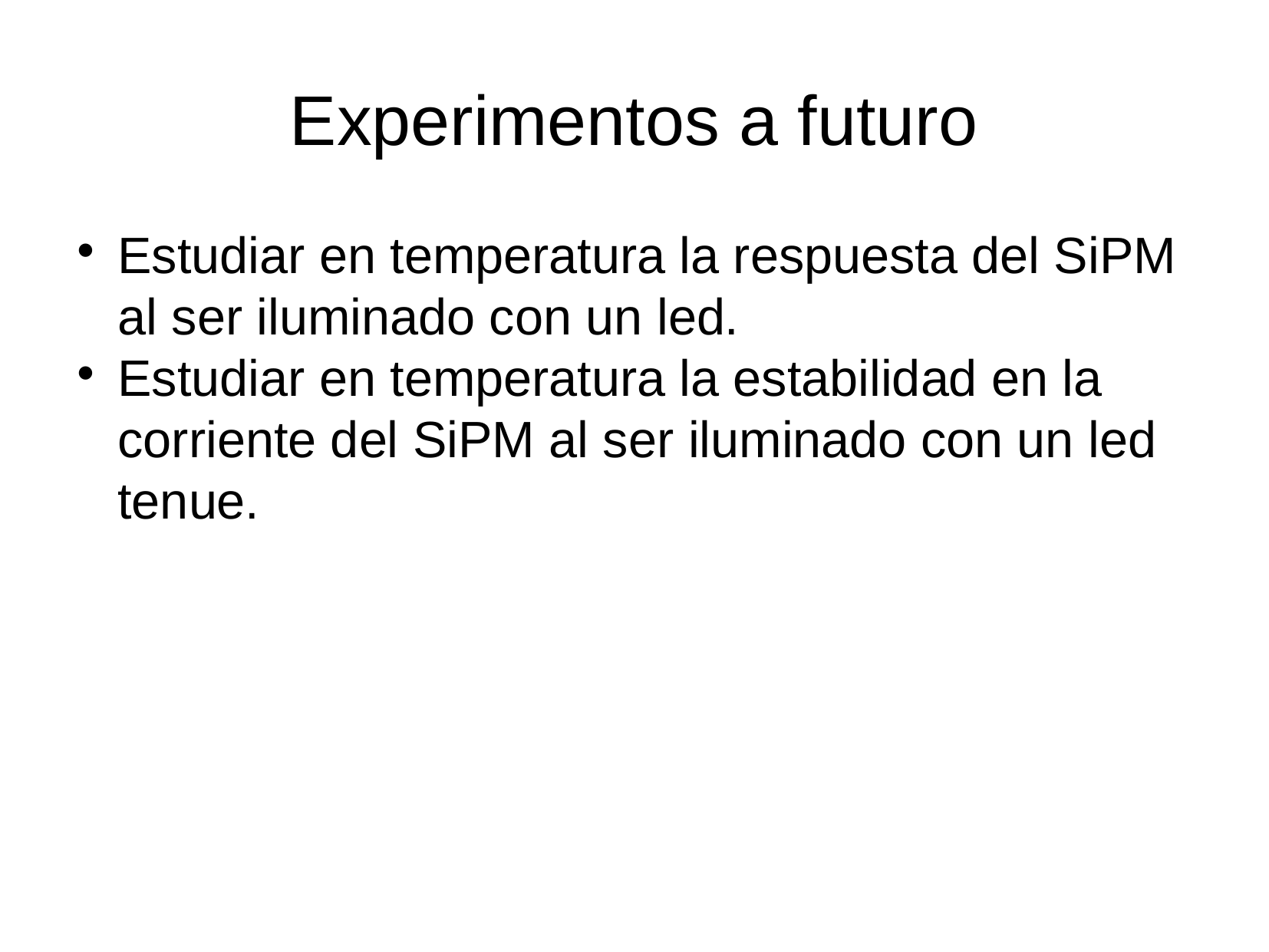

Experimentos a futuro
Estudiar en temperatura la respuesta del SiPM al ser iluminado con un led.
Estudiar en temperatura la estabilidad en la corriente del SiPM al ser iluminado con un led tenue.